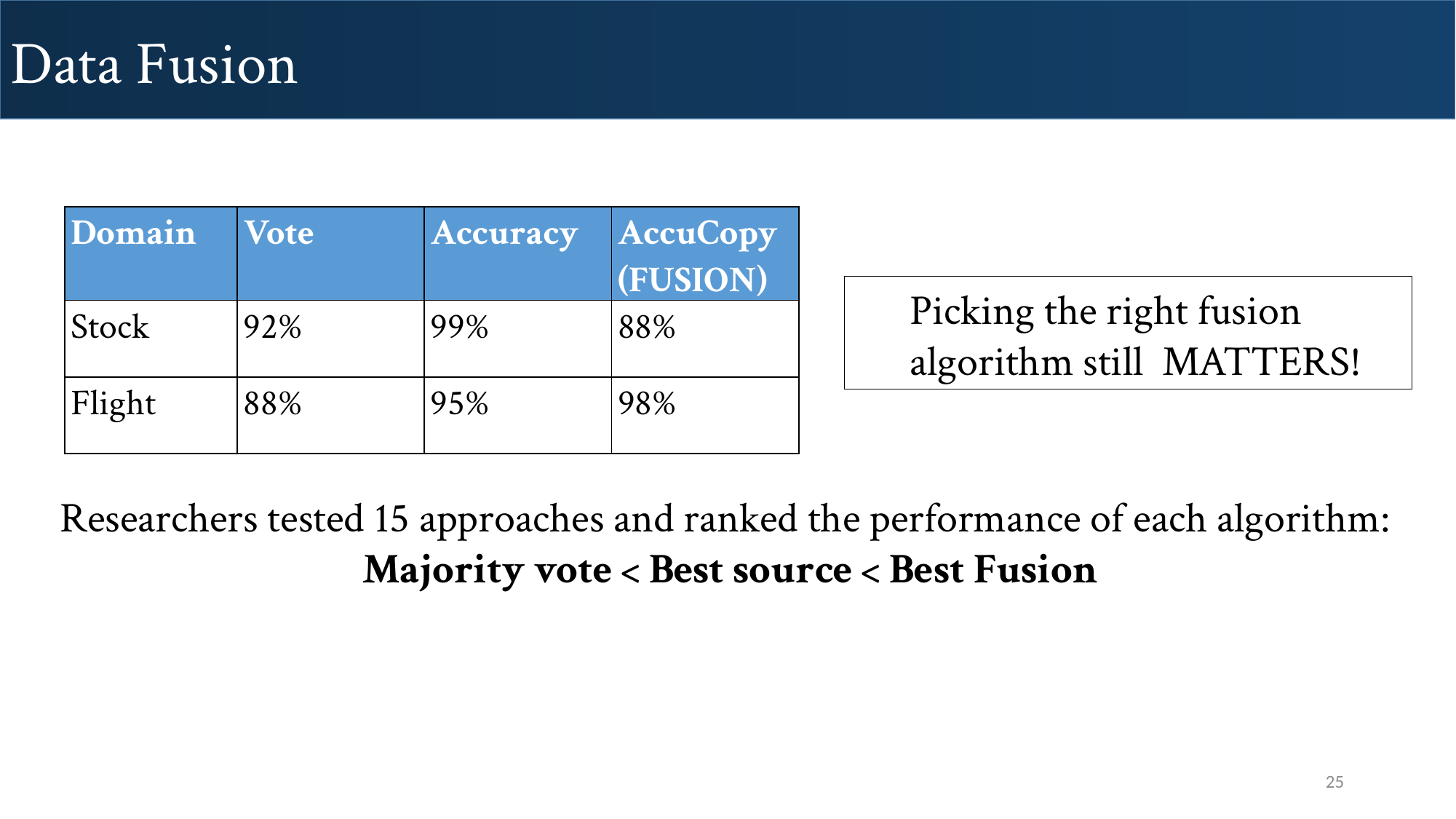

Data Fusion
| Domain | Vote | Accuracy | AccuCopy (FUSION) |
| --- | --- | --- | --- |
| Stock | 92% | 99% | 88% |
| Flight | 88% | 95% | 98% |
Picking the right fusion algorithm still  MATTERS!
Researchers tested 15 approaches and ranked the performance of each algorithm:
Majority vote < Best source < Best Fusion
25